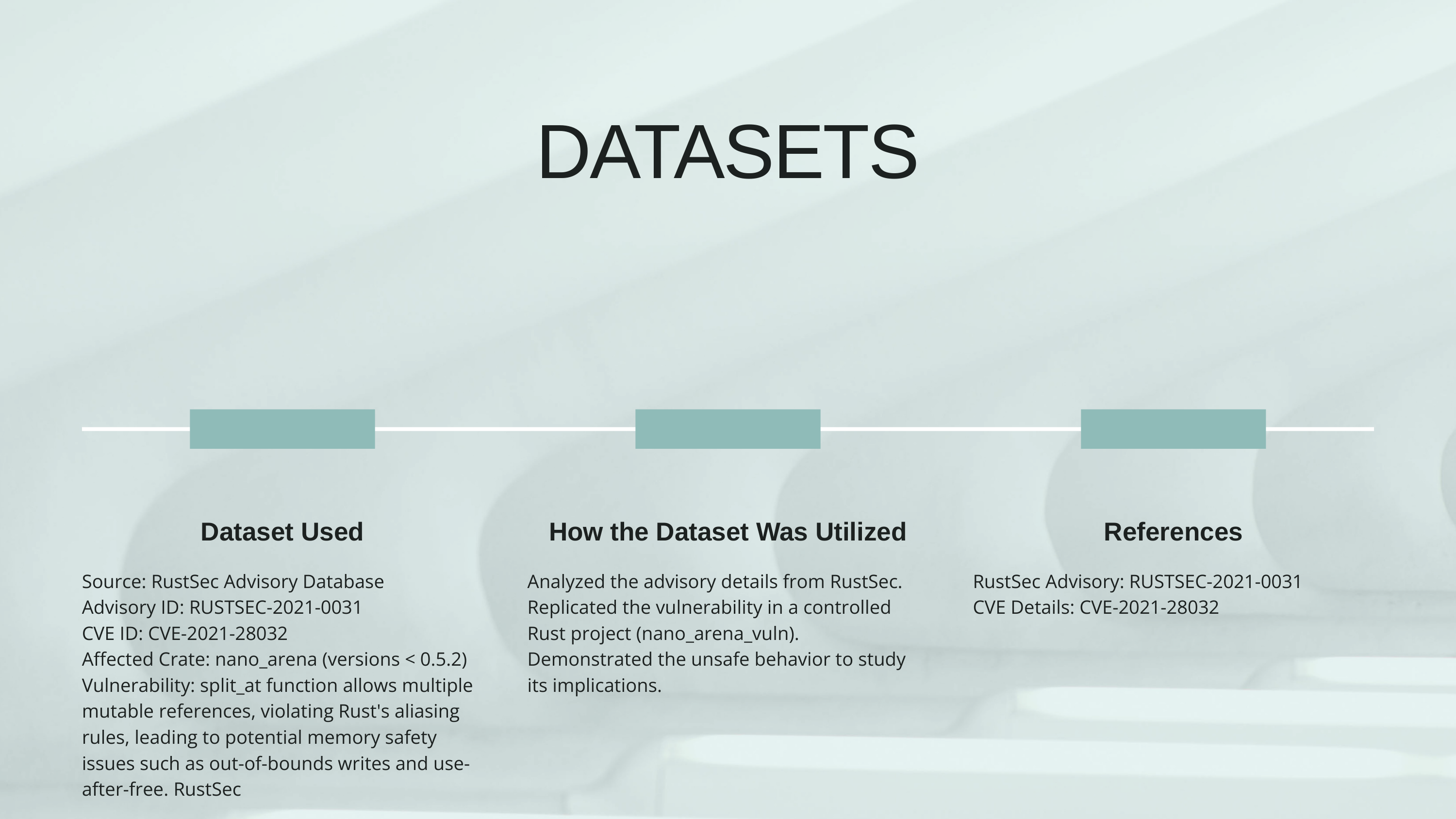

DATASETS

Dataset Used
Source: RustSec Advisory Database
Advisory ID: RUSTSEC-2021-0031
CVE ID: CVE-2021-28032
Affected Crate: nano_arena (versions < 0.5.2)
Vulnerability: split_at function allows multiple mutable references, violating Rust's aliasing rules, leading to potential memory safety issues such as out-of-bounds writes and use-after-free. ​RustSec
How the Dataset Was Utilized
Analyzed the advisory details from RustSec.
Replicated the vulnerability in a controlled Rust project (nano_arena_vuln).
Demonstrated the unsafe behavior to study its implications.​
References
RustSec Advisory: RUSTSEC-2021-0031
CVE Details: CVE-2021-28032